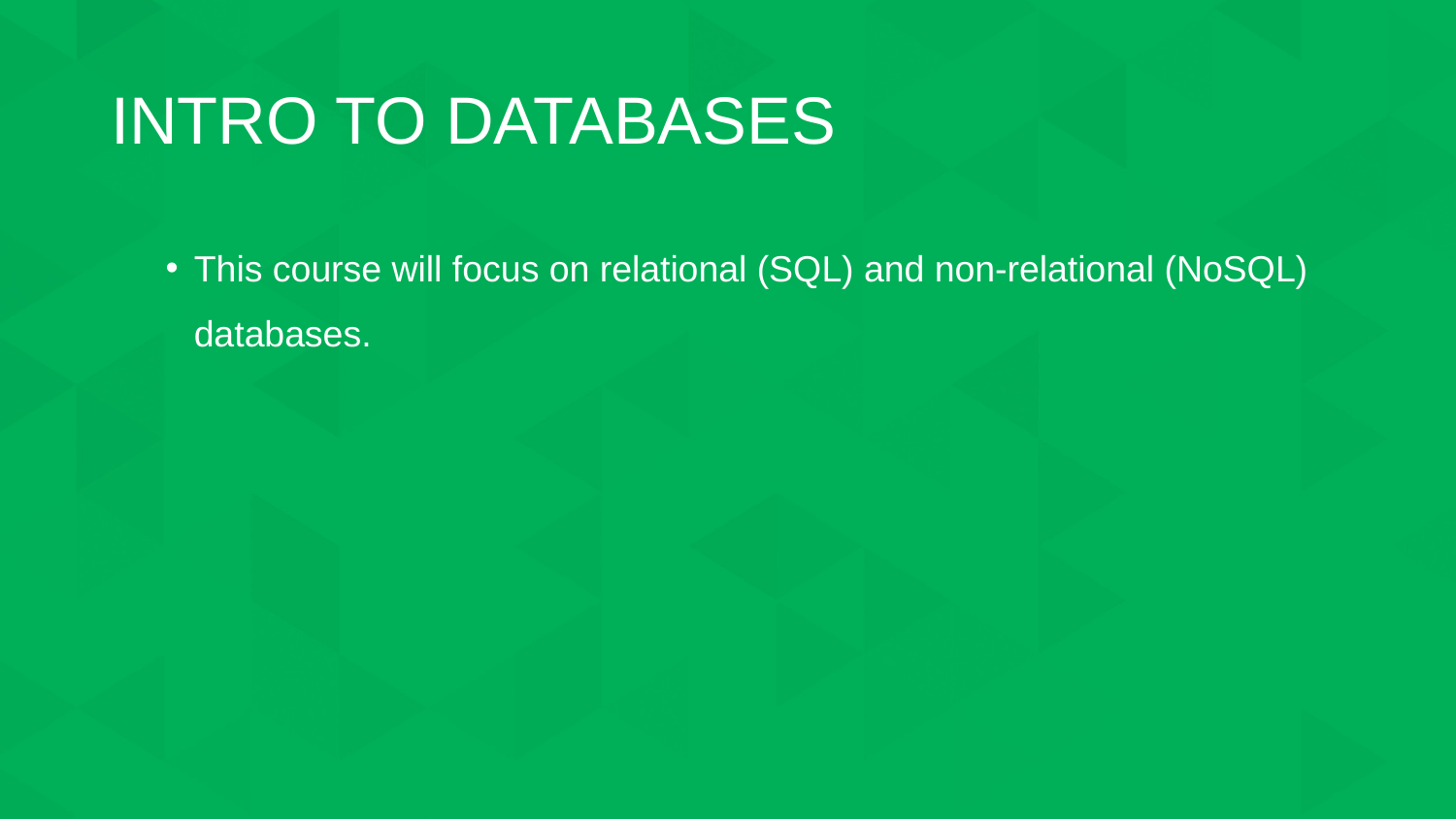

# INTRO TO DATABASES
This course will focus on relational (SQL) and non-relational (NoSQL) databases.